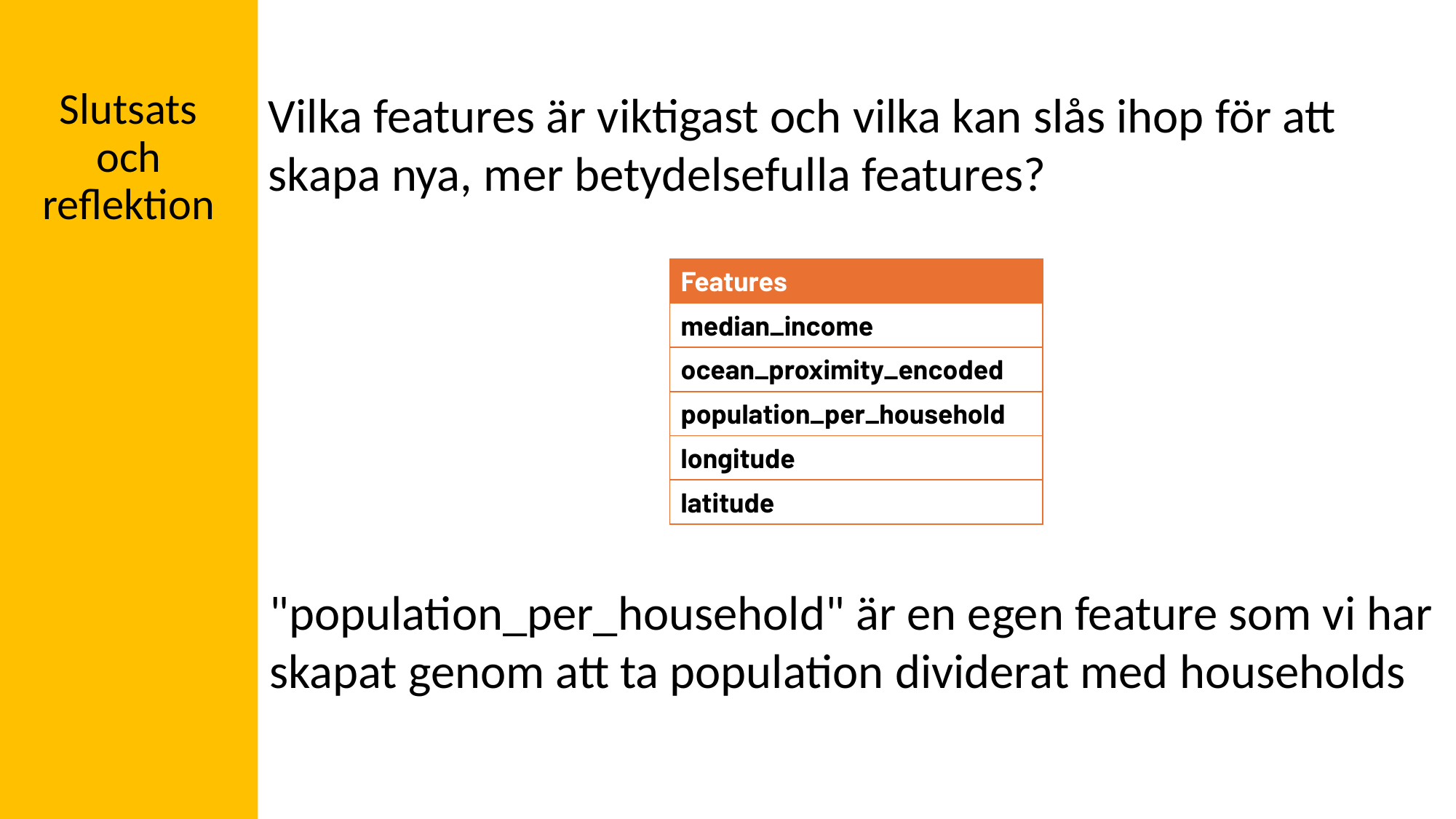

# Slutsats och reflektion
Vilka features är viktigast och vilka kan slås ihop för att skapa nya, mer betydelsefulla features?
| Features |
| --- |
| median\_income |
| ocean\_proximity\_encoded |
| population\_per\_household |
| longitude |
| latitude |
"population_per_household" är en egen feature som vi har skapat genom att ta population dividerat med households